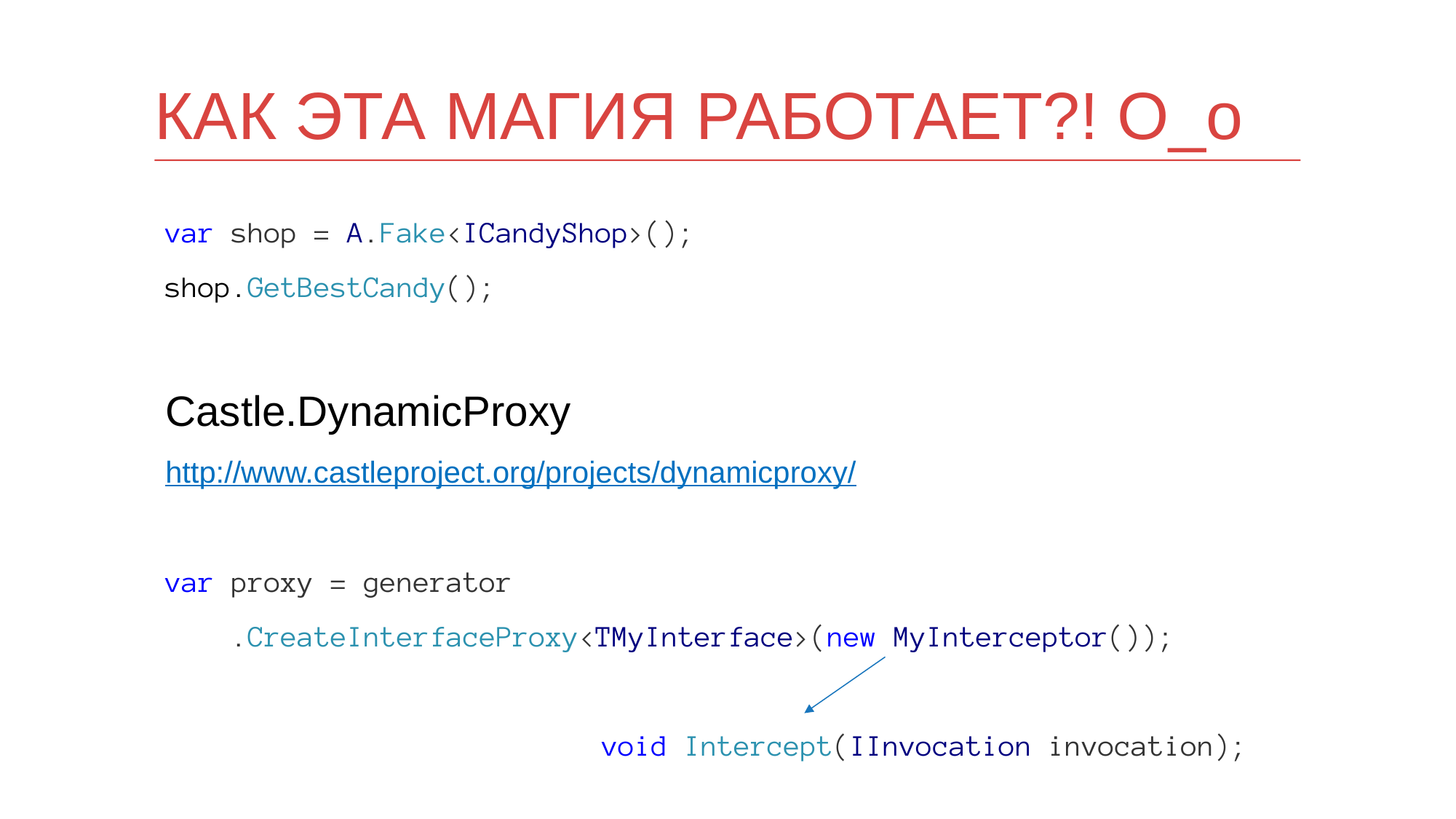

КАК ЭТА МАГИЯ РАБОТАЕТ?! O_o
var shop = A.Fake<ICandyShop>();
shop.GetBestCandy();

Castle.DynamicProxy
http://www.castleproject.org/projects/dynamicproxy/

var proxy = generator
    .CreateInterfaceProxy<TMyInterface>(new MyInterceptor());

				void Intercept(IInvocation invocation);